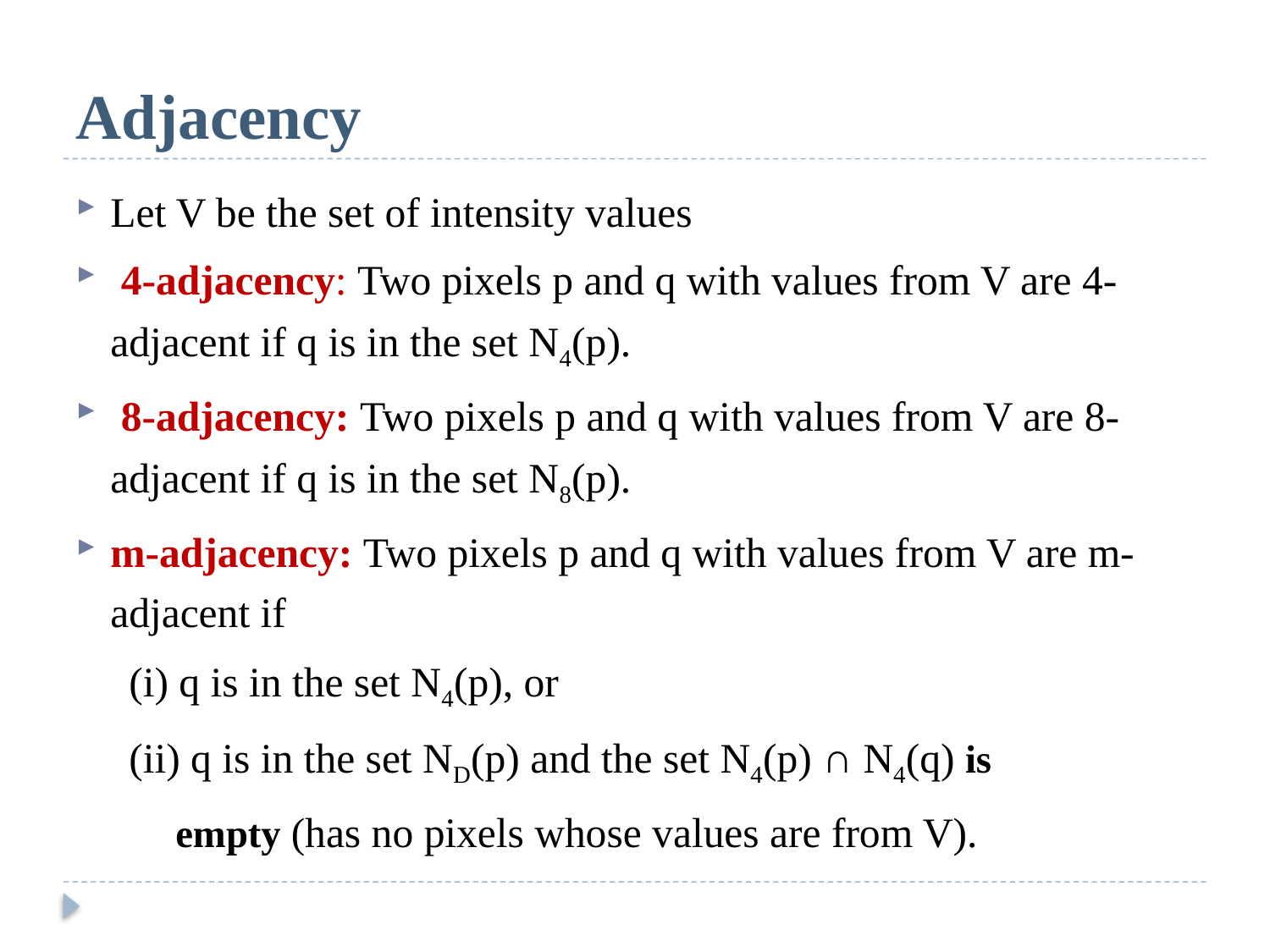

# Adjacency
Let V be the set of intensity values
 4-adjacency: Two pixels p and q with values from V are 4-adjacent if q is in the set N4(p).
 8-adjacency: Two pixels p and q with values from V are 8-adjacent if q is in the set N8(p).
m-adjacency: Two pixels p and q with values from V are m-adjacent if
     (i) q is in the set N4(p), or
     (ii) q is in the set ND(p) and the set N4(p) ∩ N4(q) is
          empty (has no pixels whose values are from V).